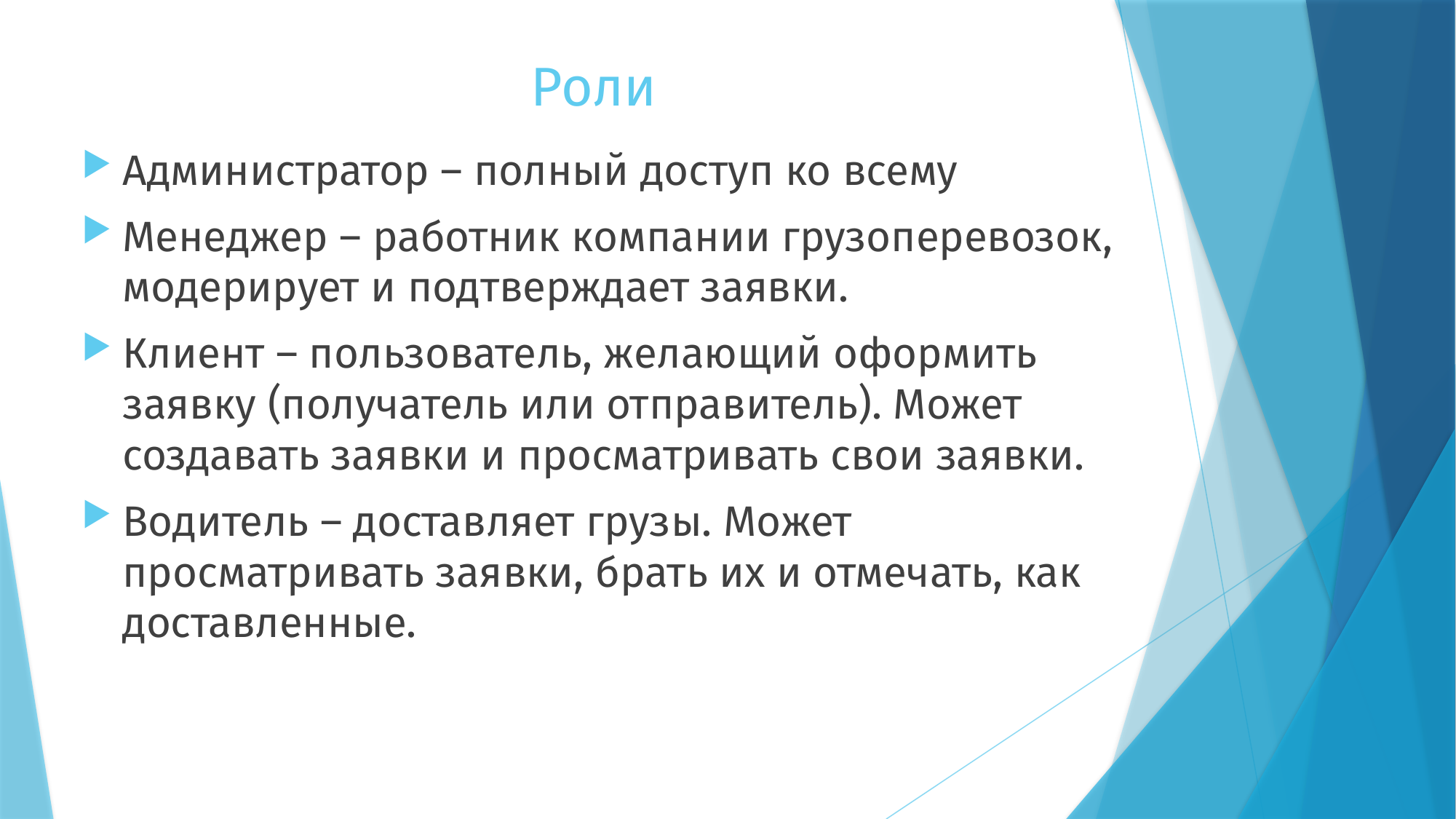

# Роли
Администратор – полный доступ ко всему
Менеджер – работник компании грузоперевозок, модерирует и подтверждает заявки.
Клиент – пользователь, желающий оформить заявку (получатель или отправитель). Может создавать заявки и просматривать свои заявки.
Водитель – доставляет грузы. Может просматривать заявки, брать их и отмечать, как доставленные.